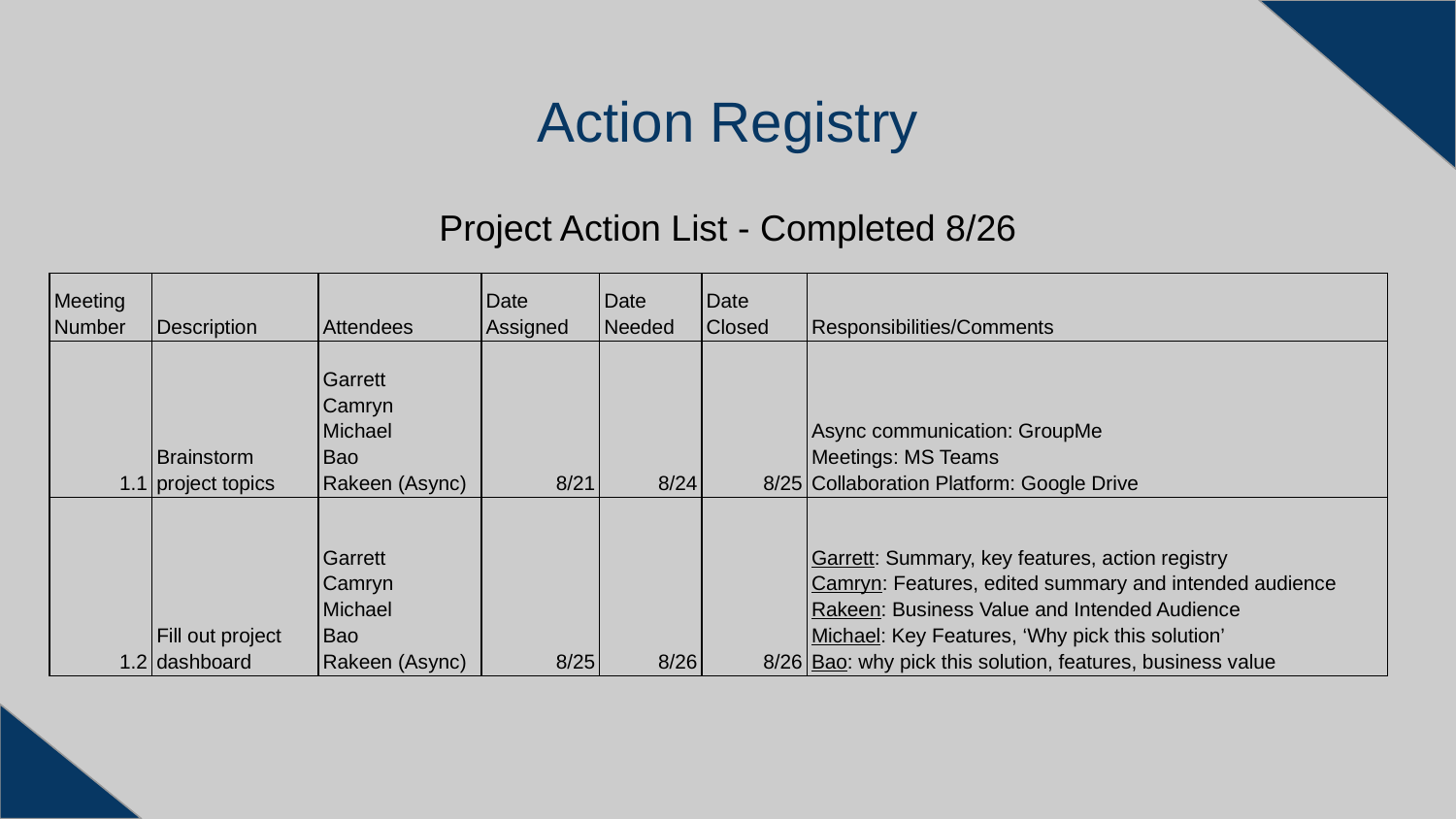

# Action Registry
Project Action List - Completed 8/26
| Meeting Number | Description | Attendees | Date Assigned | Date Needed | Date Closed | Responsibilities/Comments |
| --- | --- | --- | --- | --- | --- | --- |
| 1.1 | Brainstorm project topics | Garrett Camryn Michael Bao Rakeen (Async) | 8/21 | 8/24 | 8/25 | Async communication: GroupMe Meetings: MS Teams Collaboration Platform: Google Drive |
| 1.2 | Fill out project dashboard | Garrett Camryn Michael Bao Rakeen (Async) | 8/25 | 8/26 | 8/26 | Garrett: Summary, key features, action registry Camryn: Features, edited summary and intended audience Rakeen: Business Value and Intended Audience Michael: Key Features, ‘Why pick this solution’ Bao: why pick this solution, features, business value |